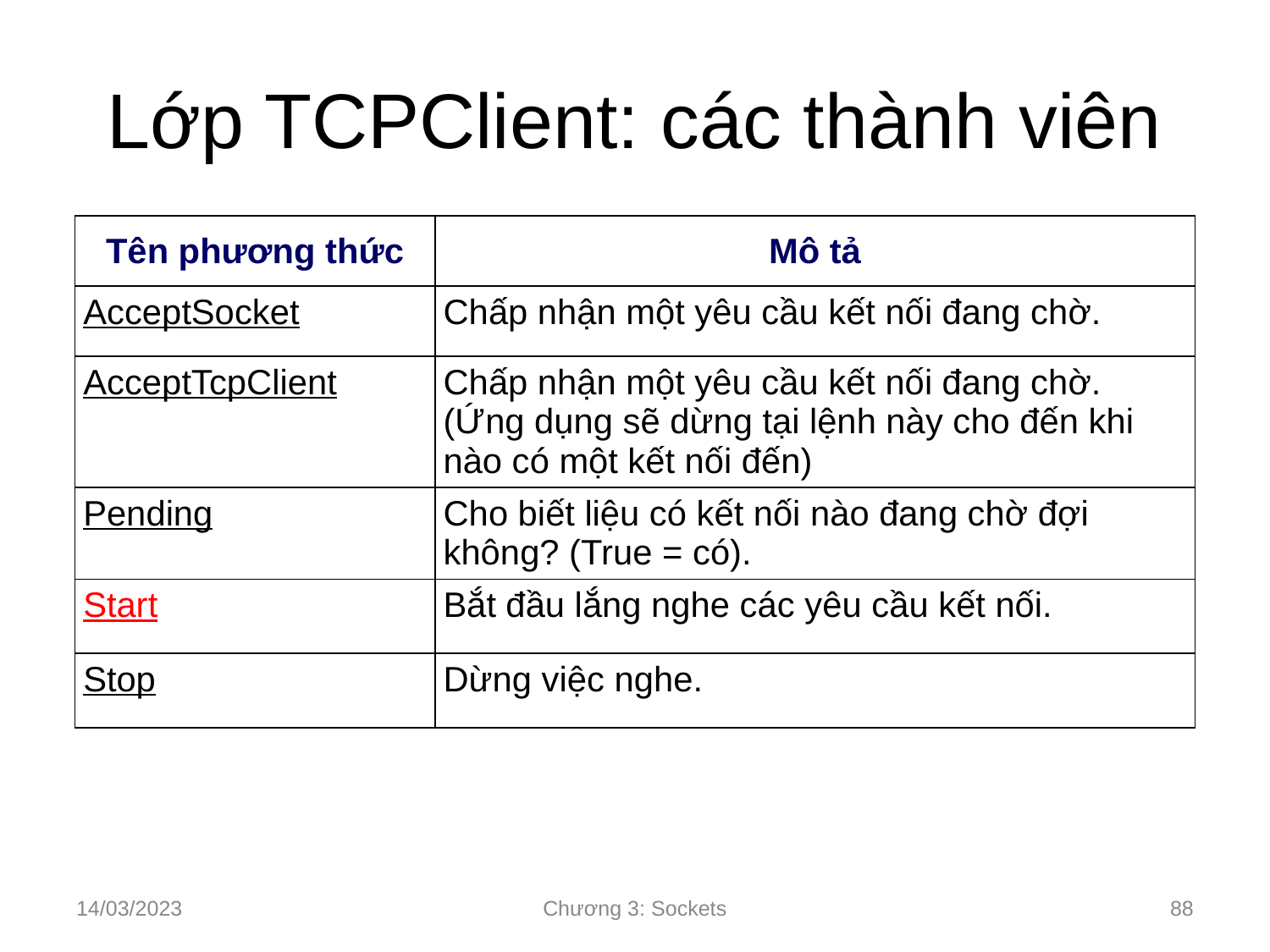

# Lớp TCPClient: các thành viên
| Tên phương thức | Mô tả |
| --- | --- |
| AcceptSocket | Chấp nhận một yêu cầu kết nối đang chờ. |
| AcceptTcpClient | Chấp nhận một yêu cầu kết nối đang chờ. (Ứng dụng sẽ dừng tại lệnh này cho đến khi nào có một kết nối đến) |
| Pending | Cho biết liệu có kết nối nào đang chờ đợi không? (True = có). |
| Start | Bắt đầu lắng nghe các yêu cầu kết nối. |
| Stop | Dừng việc nghe. |
14/03/2023
Chương 3: Sockets
88